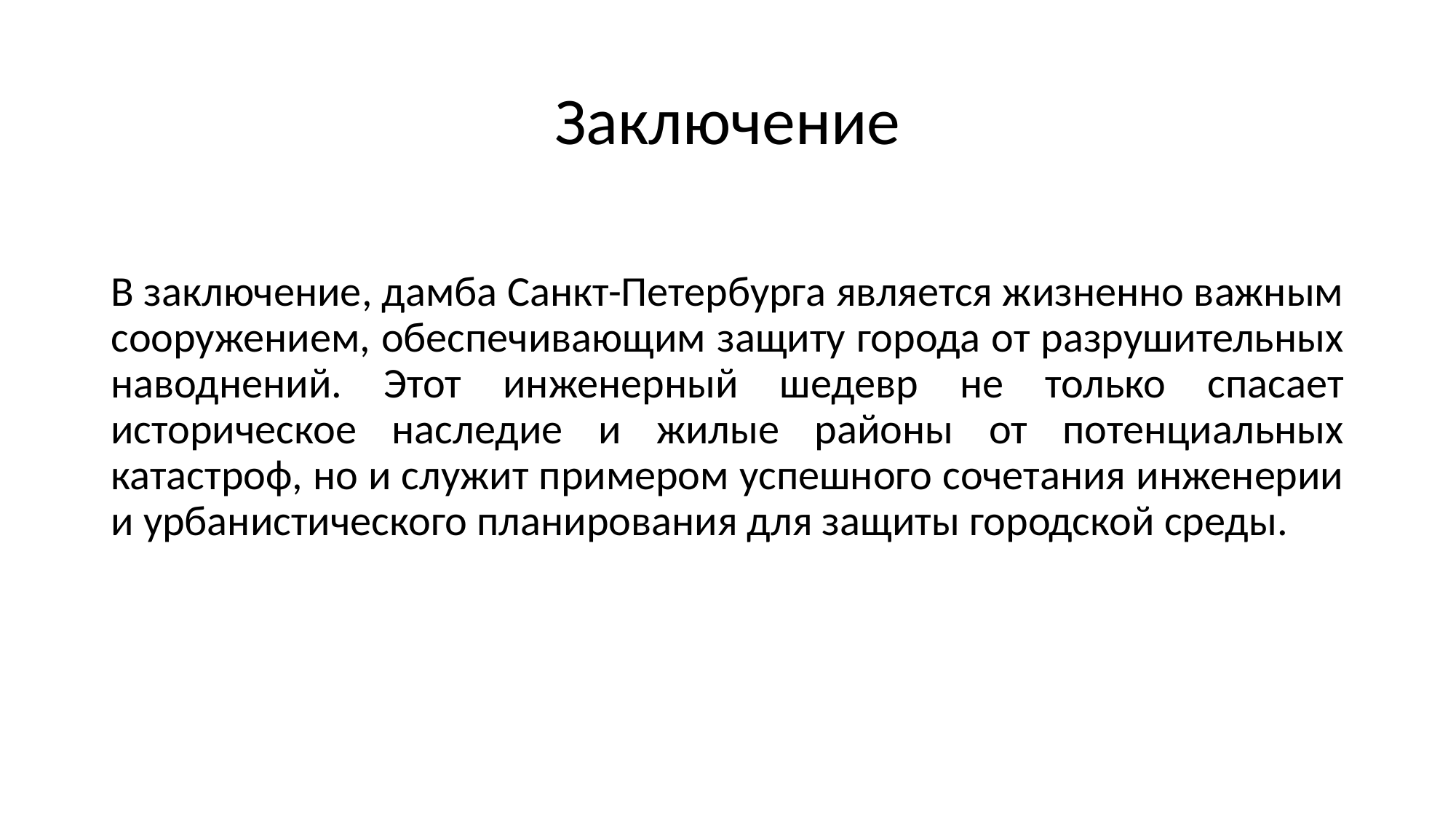

# Заключение
В заключение, дамба Санкт-Петербурга является жизненно важным сооружением, обеспечивающим защиту города от разрушительных наводнений. Этот инженерный шедевр не только спасает историческое наследие и жилые районы от потенциальных катастроф, но и служит примером успешного сочетания инженерии и урбанистического планирования для защиты городской среды.